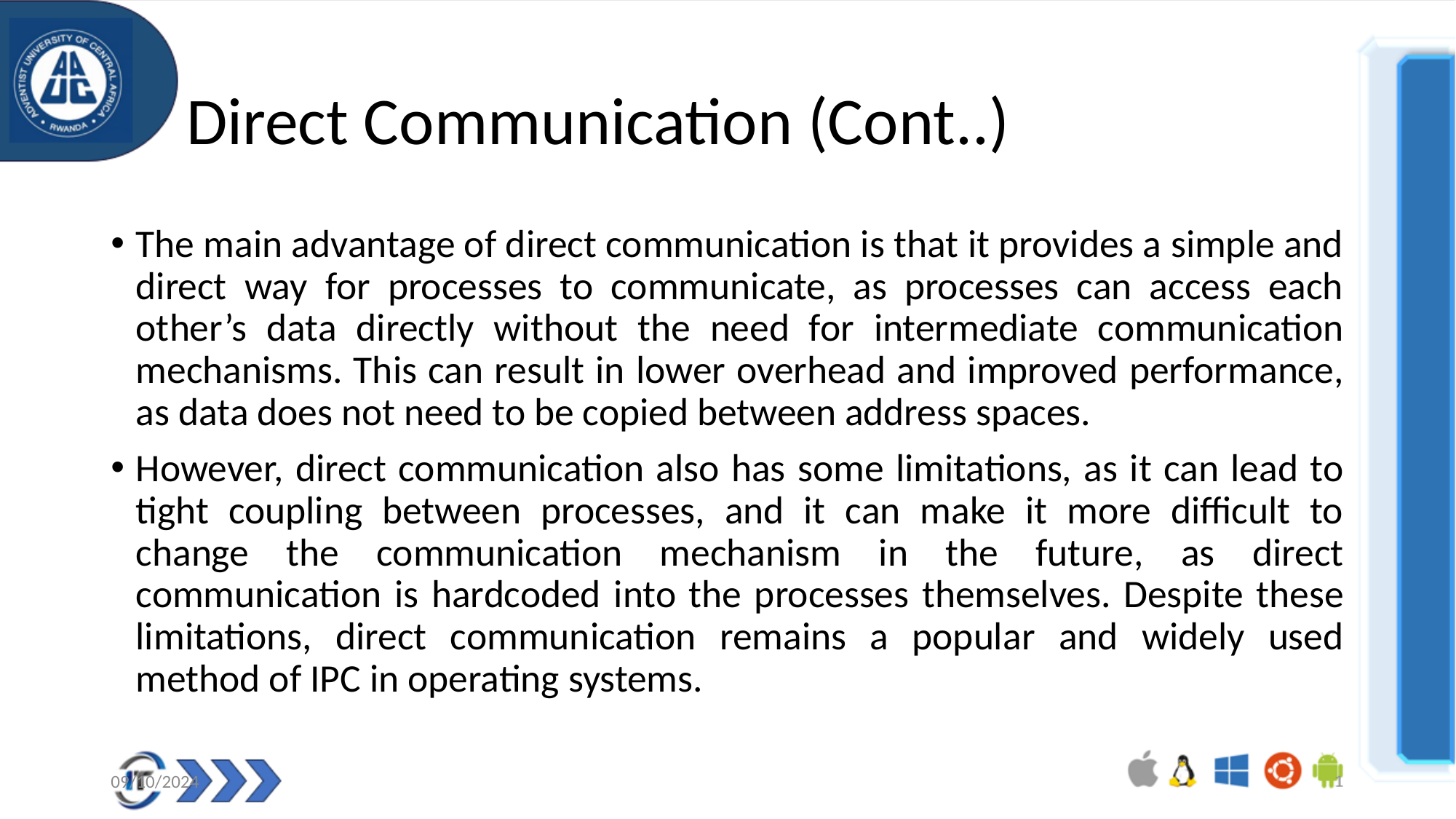

# Direct Communication (Cont..)
The main advantage of direct communication is that it provides a simple and direct way for processes to communicate, as processes can access each other’s data directly without the need for intermediate communication mechanisms. This can result in lower overhead and improved performance, as data does not need to be copied between address spaces.
However, direct communication also has some limitations, as it can lead to tight coupling between processes, and it can make it more difficult to change the communication mechanism in the future, as direct communication is hardcoded into the processes themselves. Despite these limitations, direct communication remains a popular and widely used method of IPC in operating systems.
09/10/2024